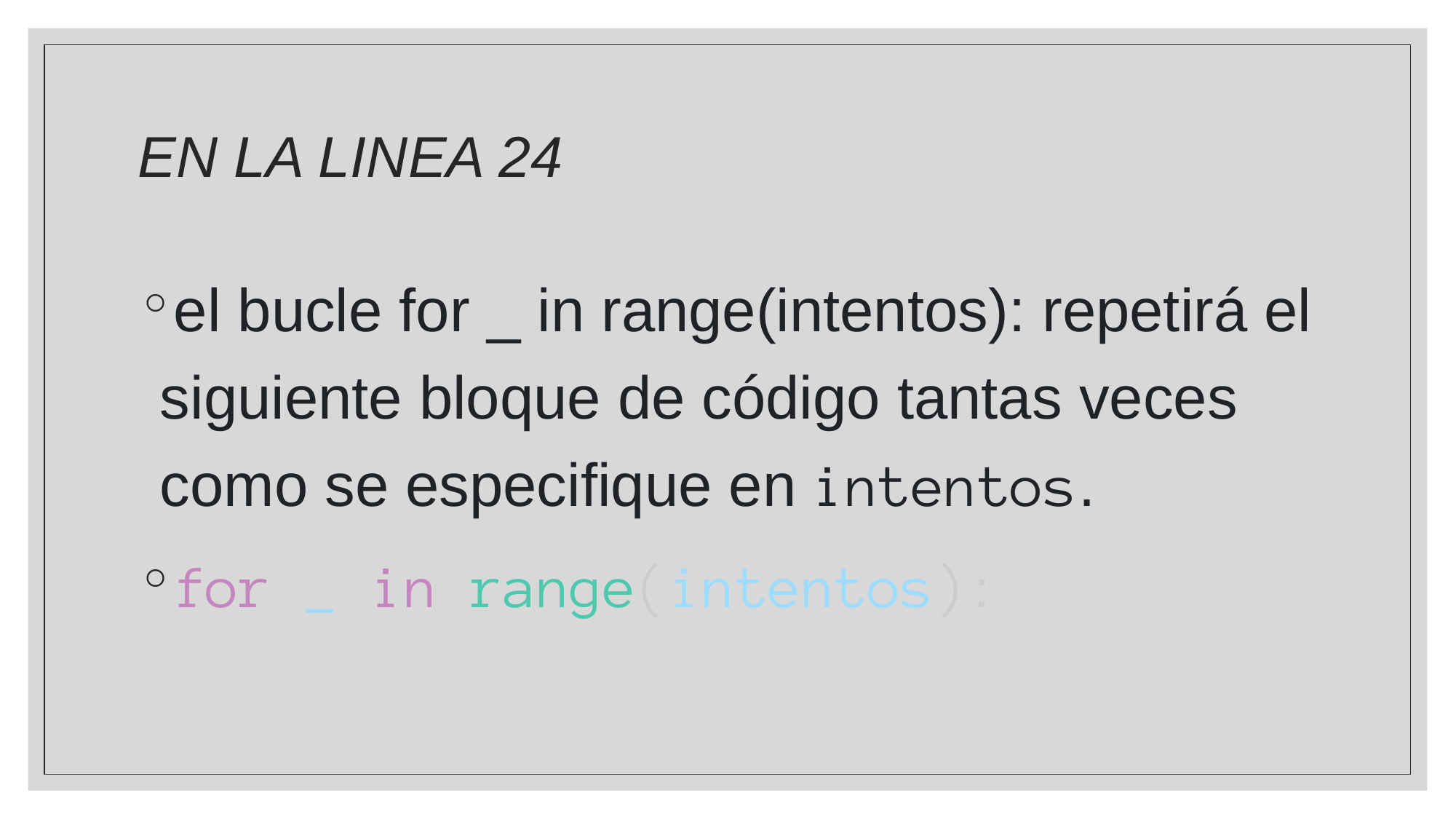

# EN LA LINEA 24
el bucle for _ in range(intentos): repetirá el siguiente bloque de código tantas veces como se especifique en intentos.
for _ in range(intentos):